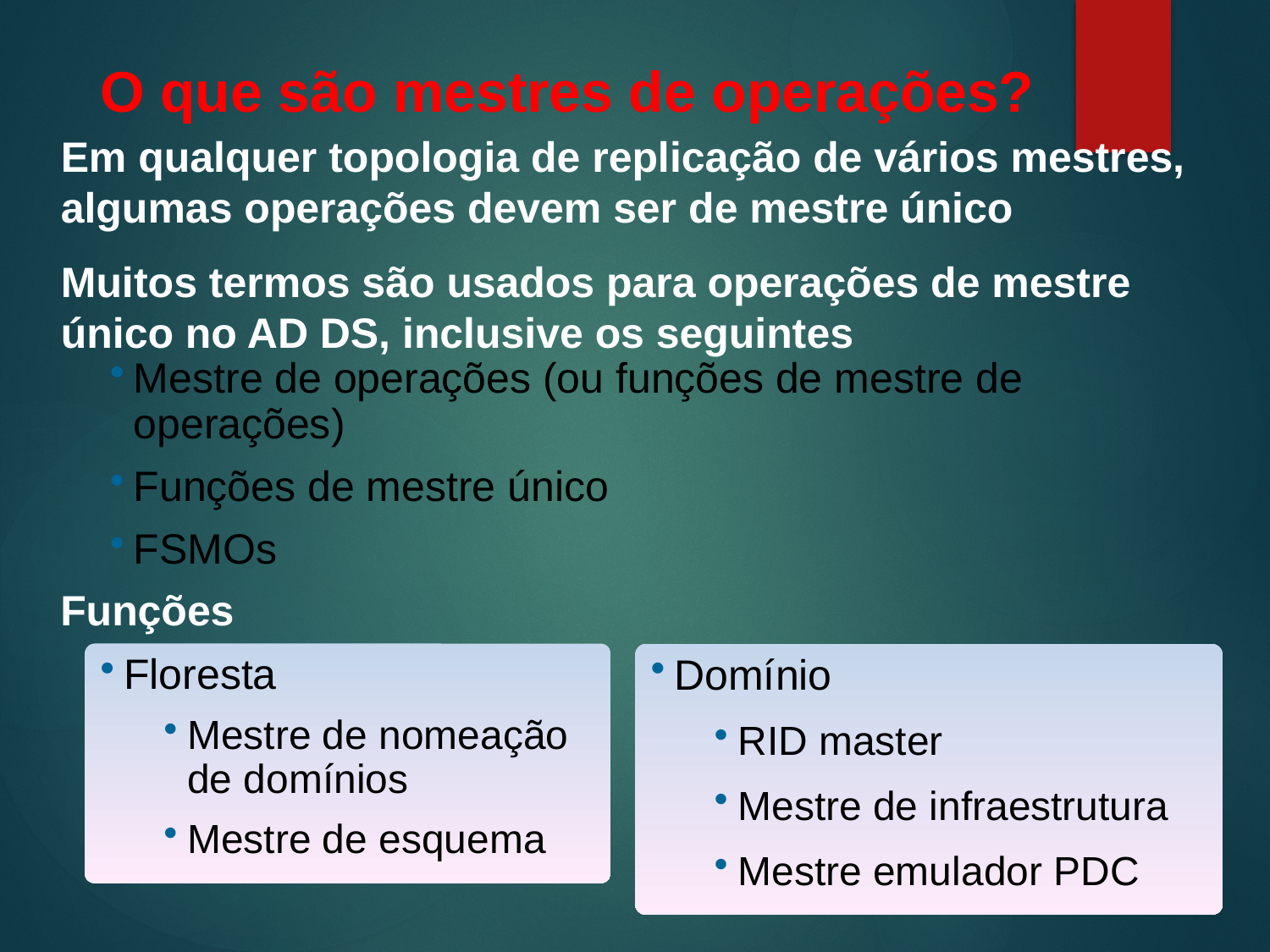

O que são mestres de operações?
Em qualquer topologia de replicação de vários mestres, algumas operações devem ser de mestre único
Muitos termos são usados para operações de mestre único no AD DS, inclusive os seguintes
Mestre de operações (ou funções de mestre de operações)
Funções de mestre único
FSMOs
Funções
Floresta
Mestre de nomeação de domínios
Mestre de esquema
Domínio
RID master
Mestre de infraestrutura
Mestre emulador PDC